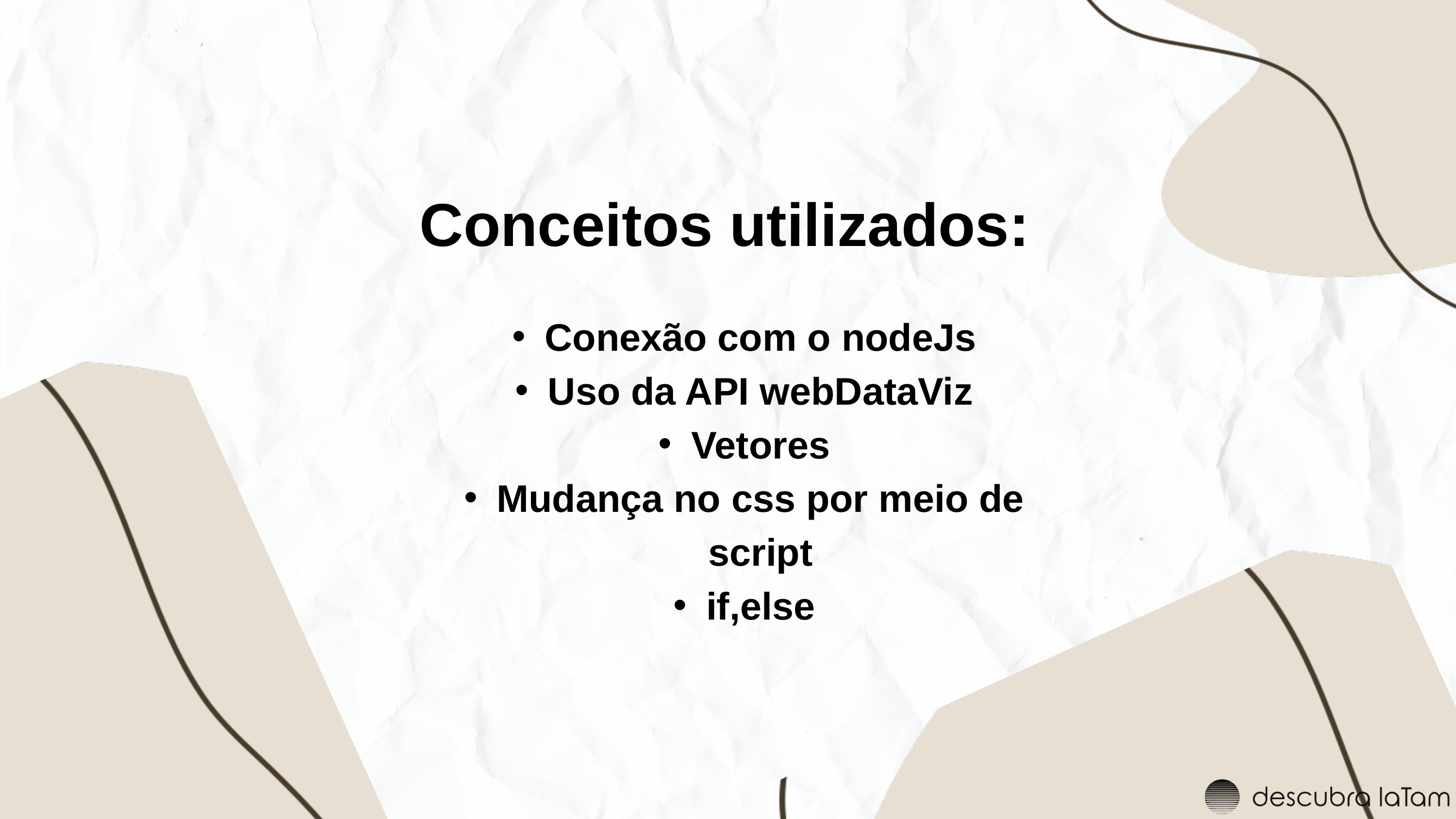

Conceitos utilizados:
Conexão com o nodeJs
Uso da API webDataViz
Vetores
Mudança no css por meio de script
if,else